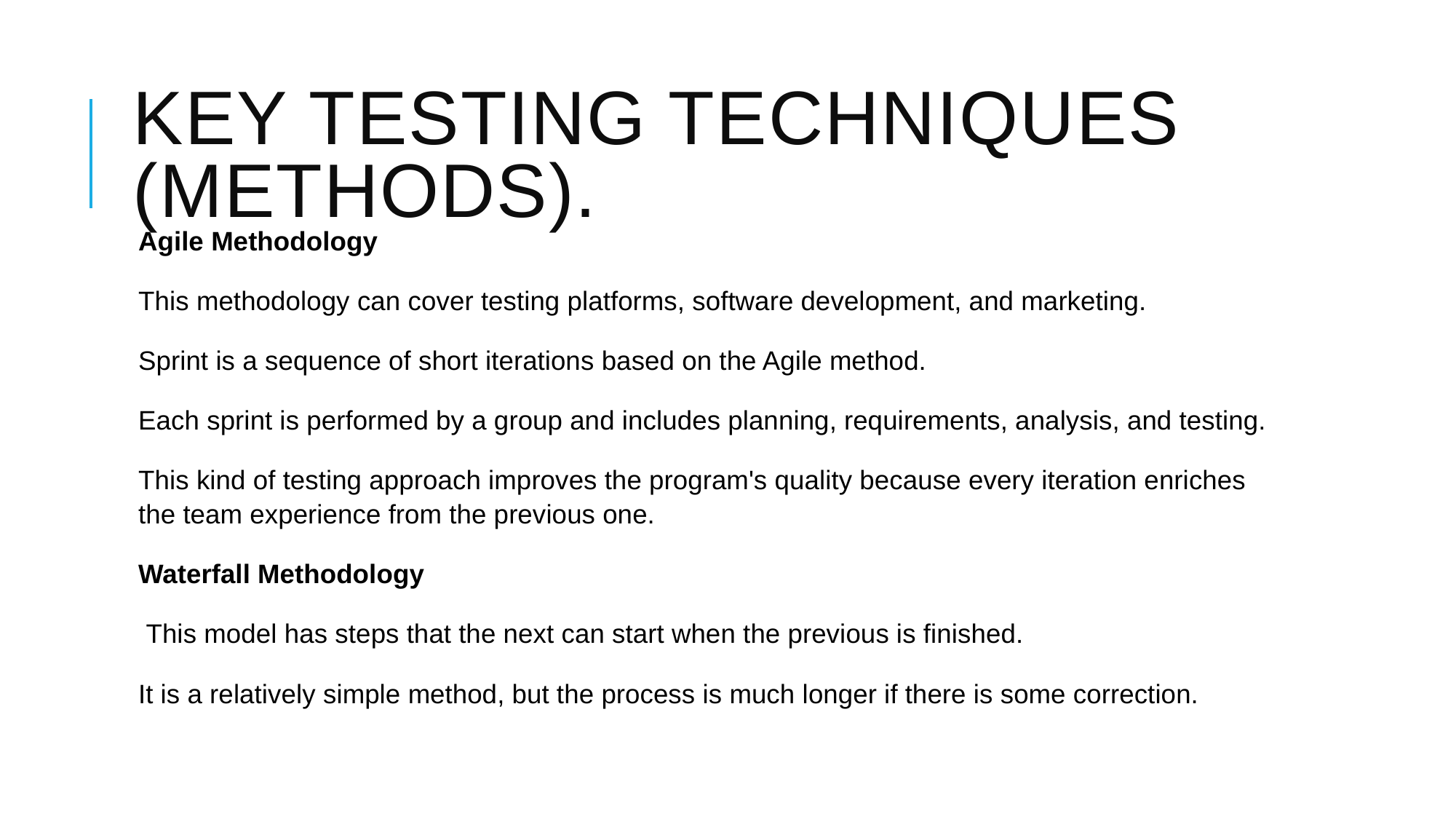

# Key Testing Techniques (Methods).
Agile Methodology
This methodology can cover testing platforms, software development, and marketing.
Sprint is a sequence of short iterations based on the Agile method.
Each sprint is performed by a group and includes planning, requirements, analysis, and testing.
This kind of testing approach improves the program's quality because every iteration enriches the team experience from the previous one.
Waterfall Methodology
 This model has steps that the next can start when the previous is finished.
It is a relatively simple method, but the process is much longer if there is some correction.